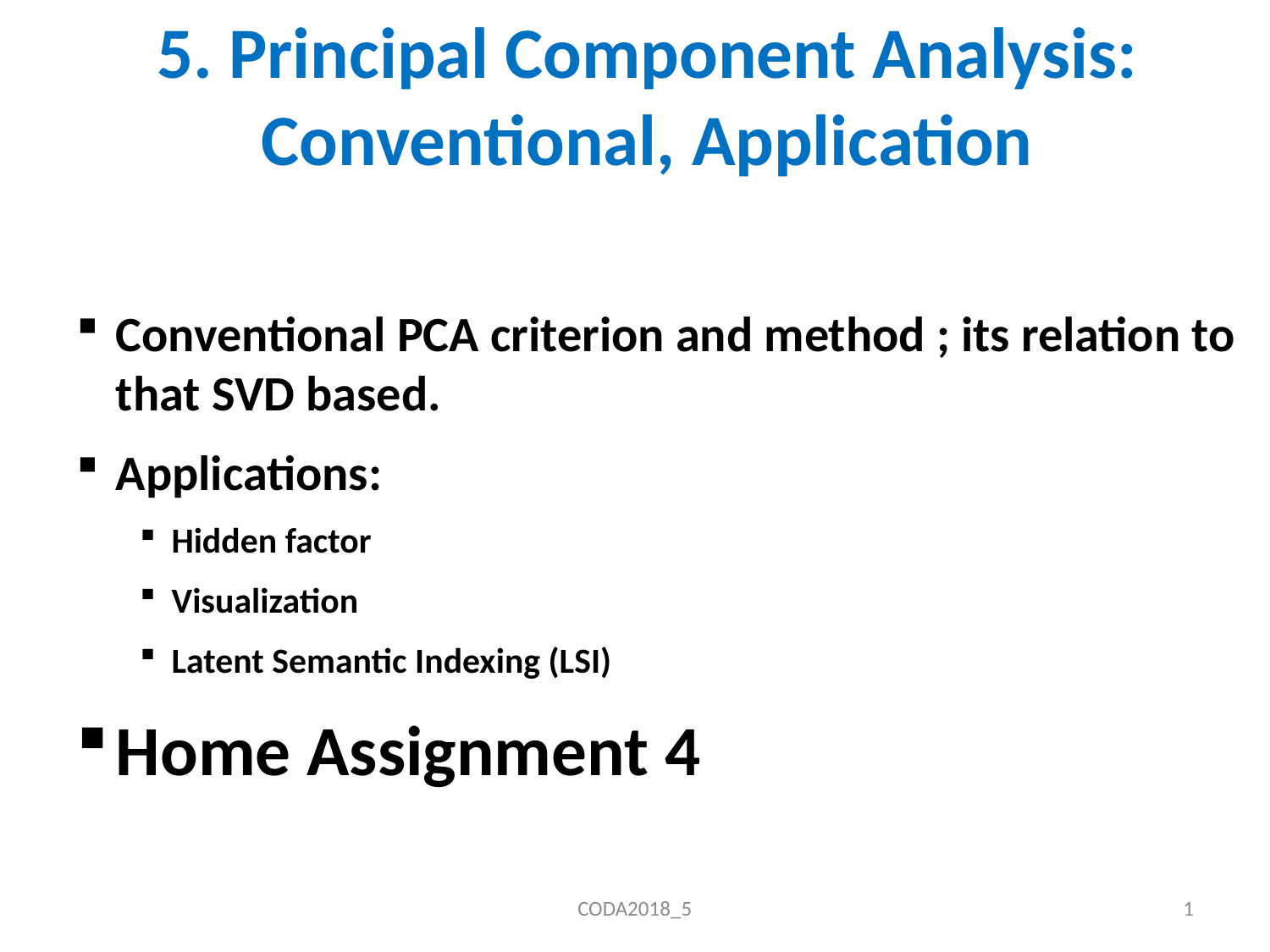

# 5. Principal Component Analysis: Conventional, Application
Conventional PCA criterion and method ; its relation to that SVD based.
Applications:
Hidden factor
Visualization
Latent Semantic Indexing (LSI)
Home Assignment 4

CODA2018_5
1